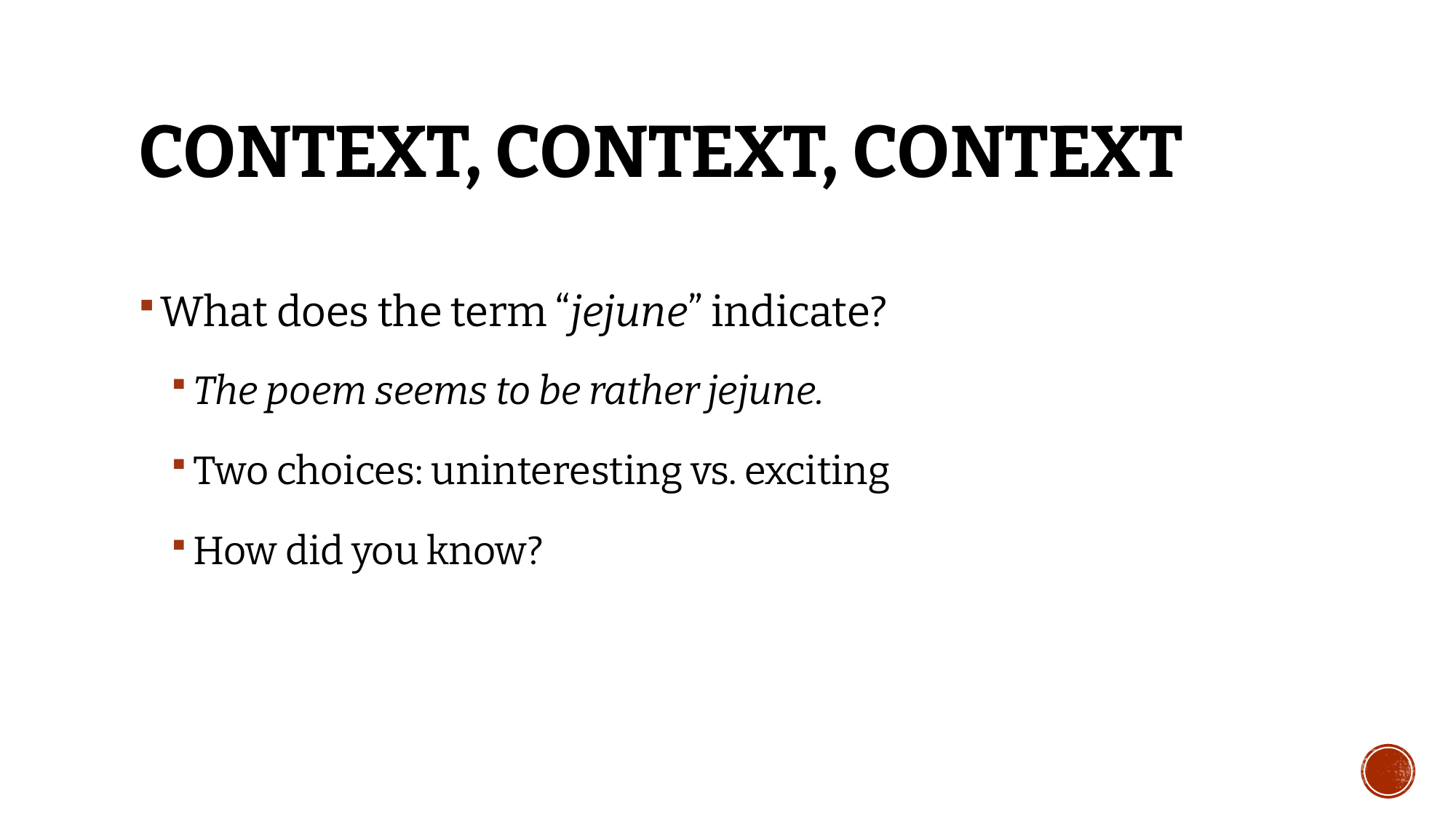

# Context, context, context
What does the term “jejune” indicate?
The poem seems to be rather jejune.
Two choices: uninteresting vs. exciting
How did you know?